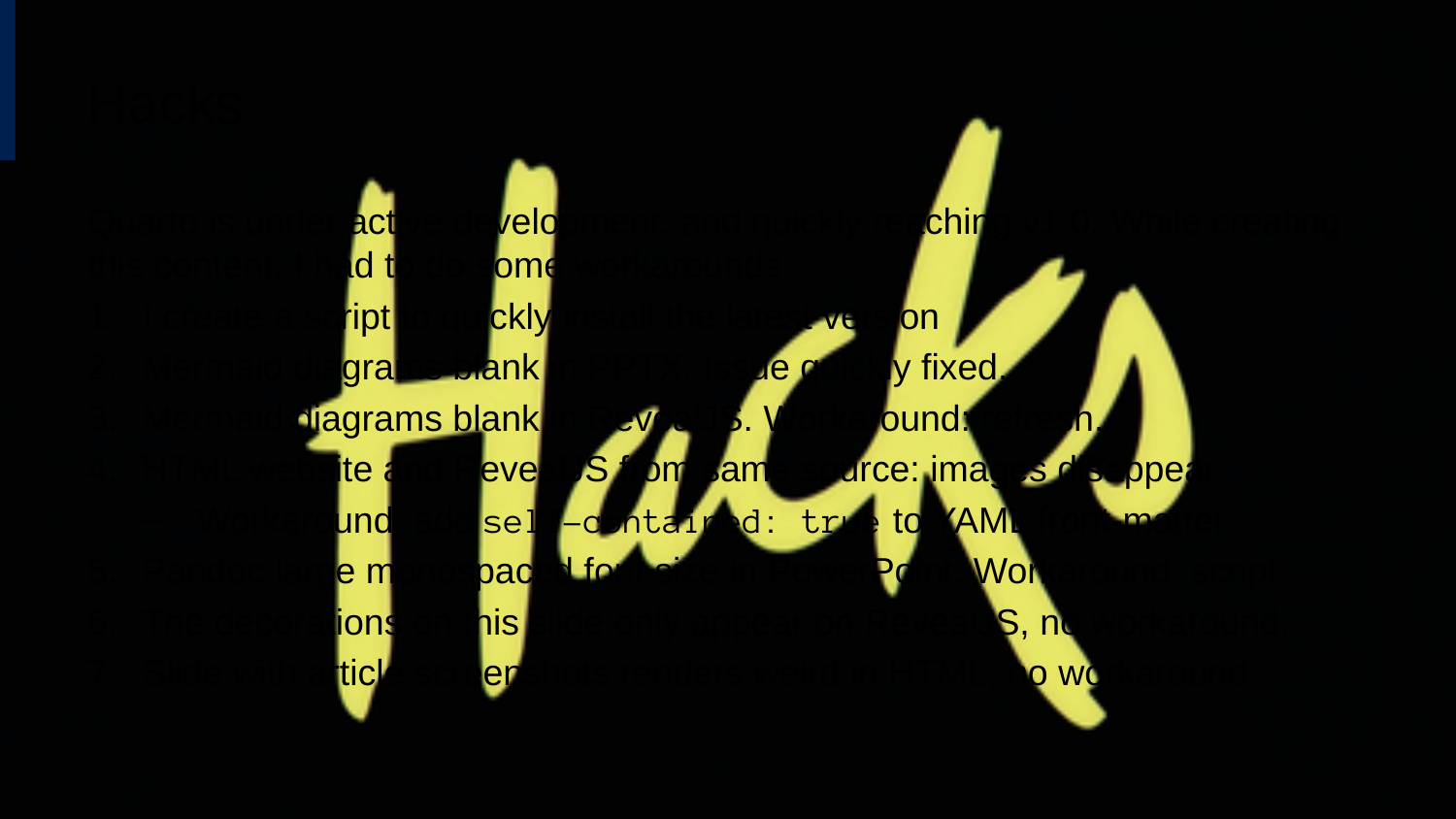

# Hacks
Quarto is under active development, and quickly reaching v1.0. While creating this content, I had to do some workarounds.
I create a script to quickly install the latest version
Mermaid diagrams blank in PPTX. Issue quickly fixed.
Mermaid diagrams blank in RevealJS. Workaround: refresh.
HTML website and RevealJS from same source: images disappear
Workaround: add self-contained: true to YAML front-matter
Pandoc large monospaced font size in PowerPoint. Workaround: script.
The decorations on this slide only appear on RevealJS, no workaround.
Slide with article screenshots renders weird in HTML, no workaround.